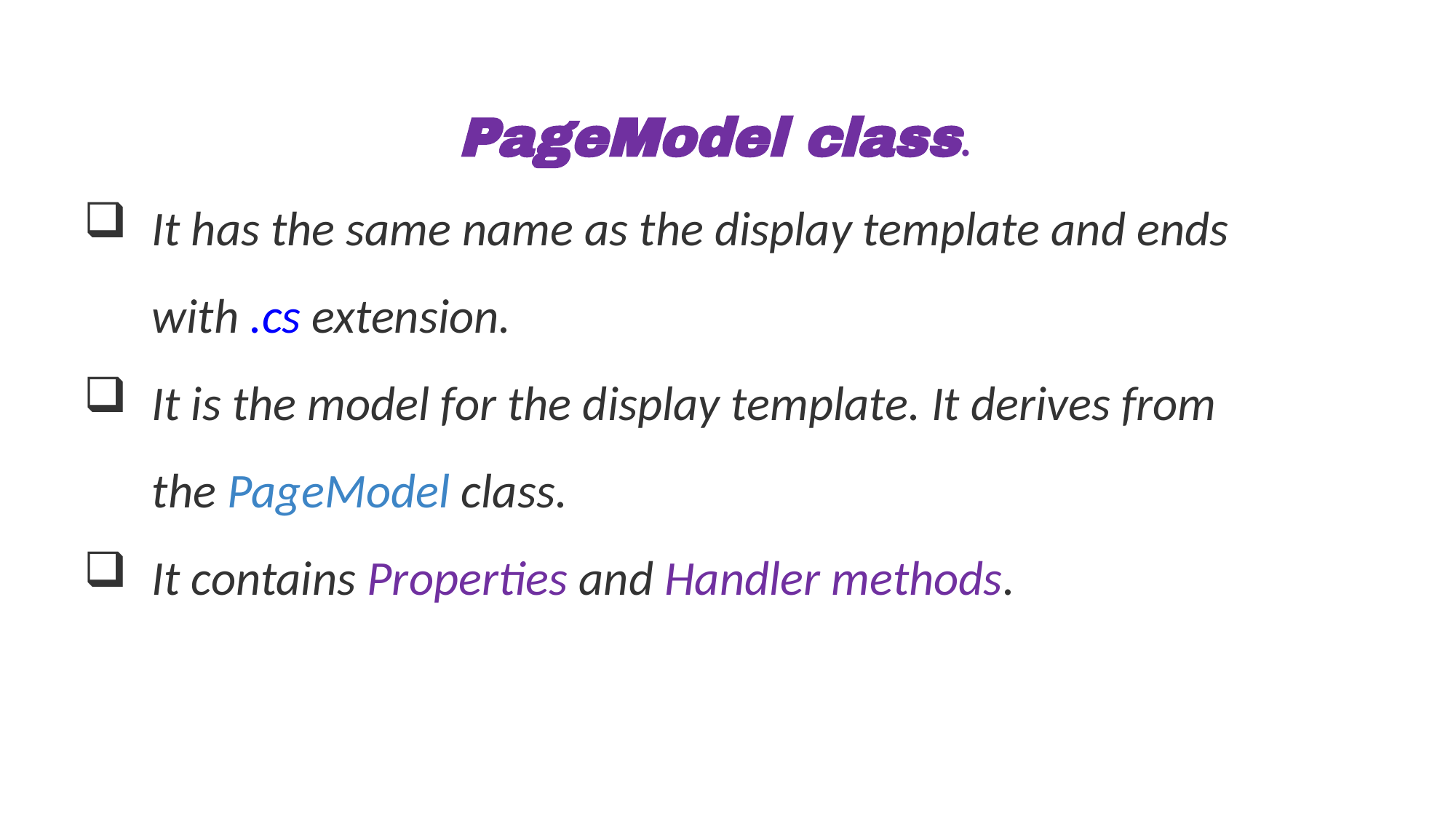

PageModel class.
It has the same name as the display template and ends with .cs extension.
It is the model for the display template. It derives from the PageModel class.
It contains Properties and Handler methods.